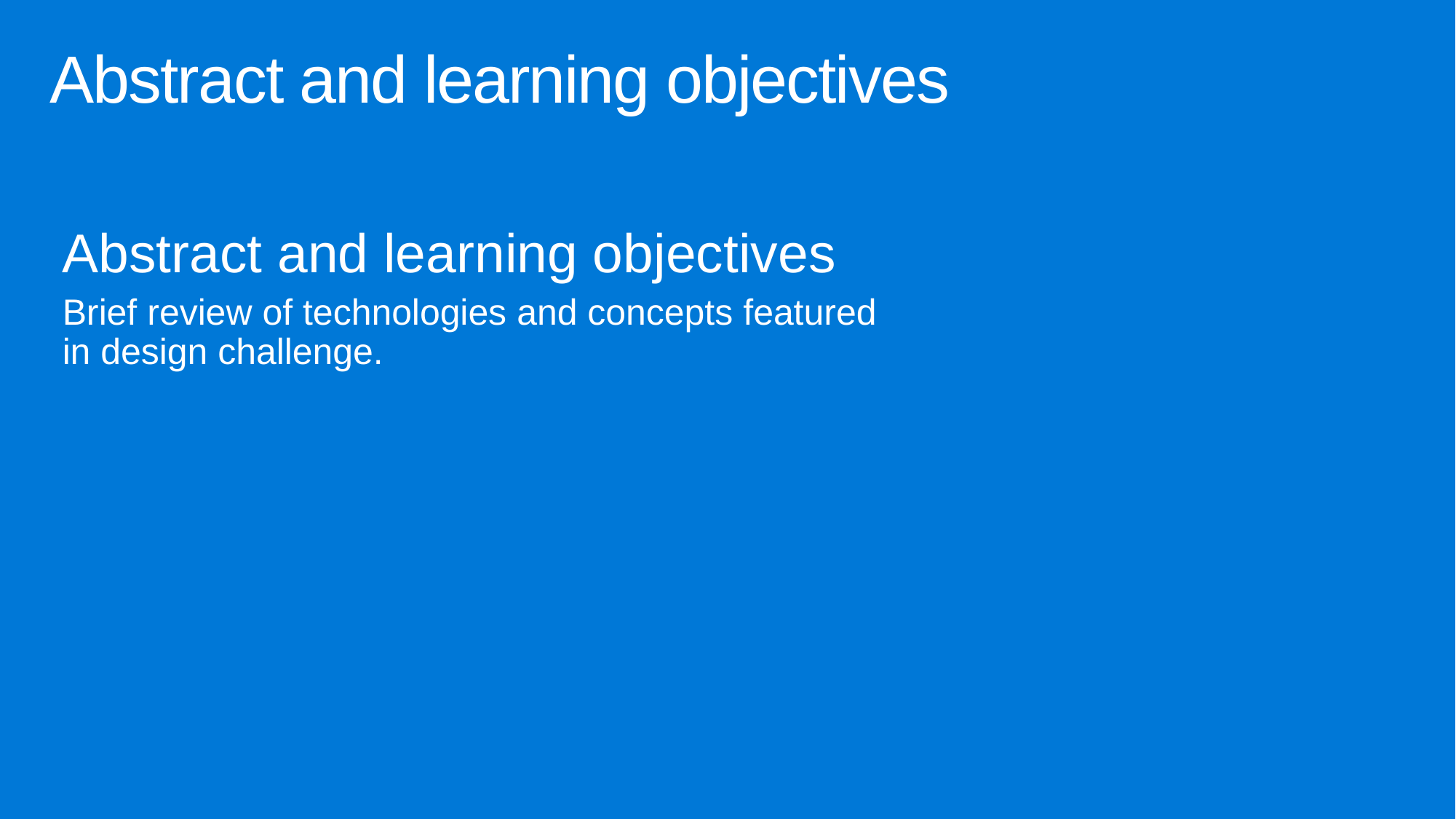

# Abstract and learning objectives
Abstract and learning objectives
Brief review of technologies and concepts featured in design challenge.